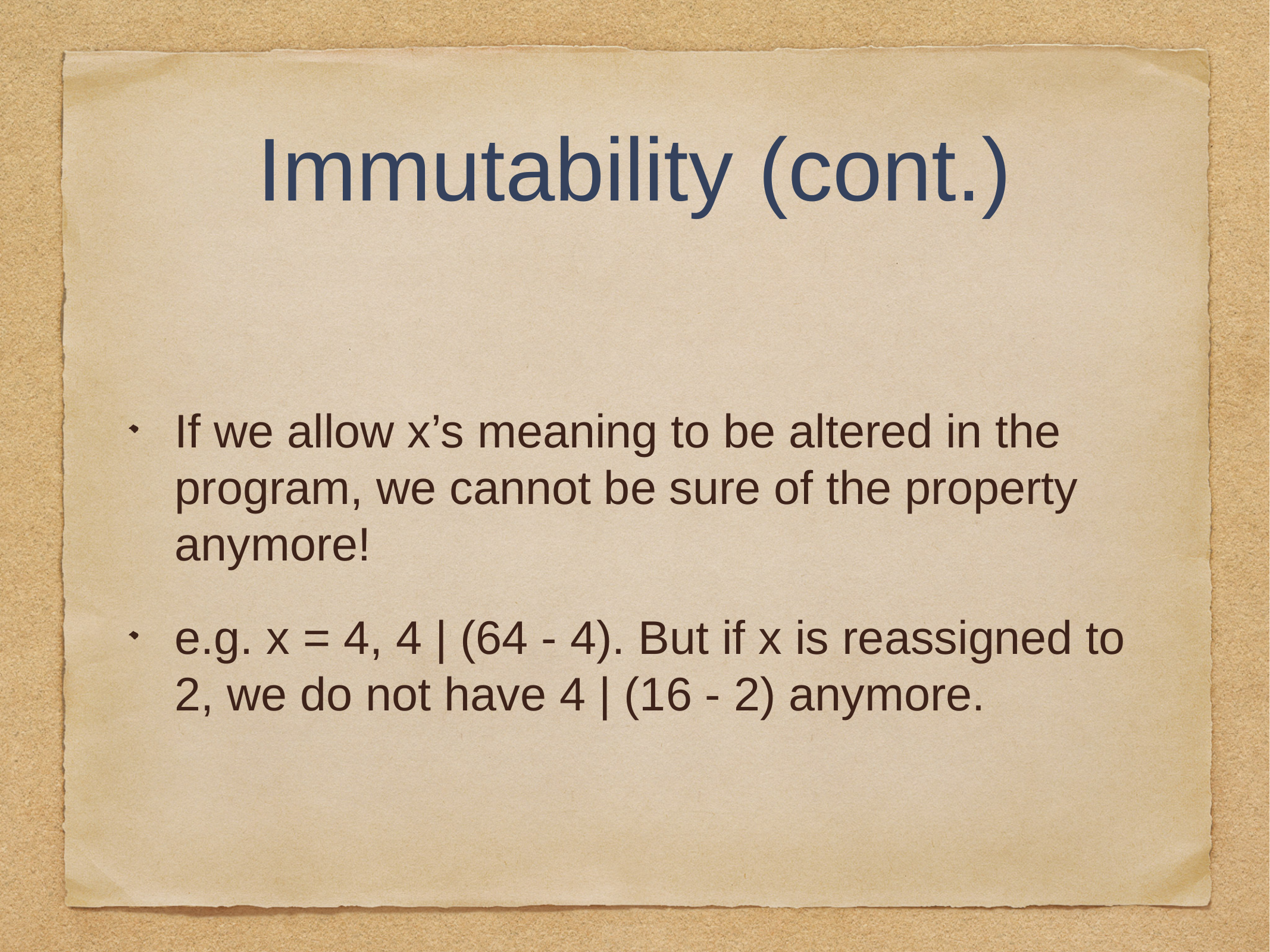

# Immutability (cont.)
If we allow x’s meaning to be altered in the program, we cannot be sure of the property anymore!
e.g. x = 4, 4 | (64 - 4). But if x is reassigned to 2, we do not have 4 | (16 - 2) anymore.